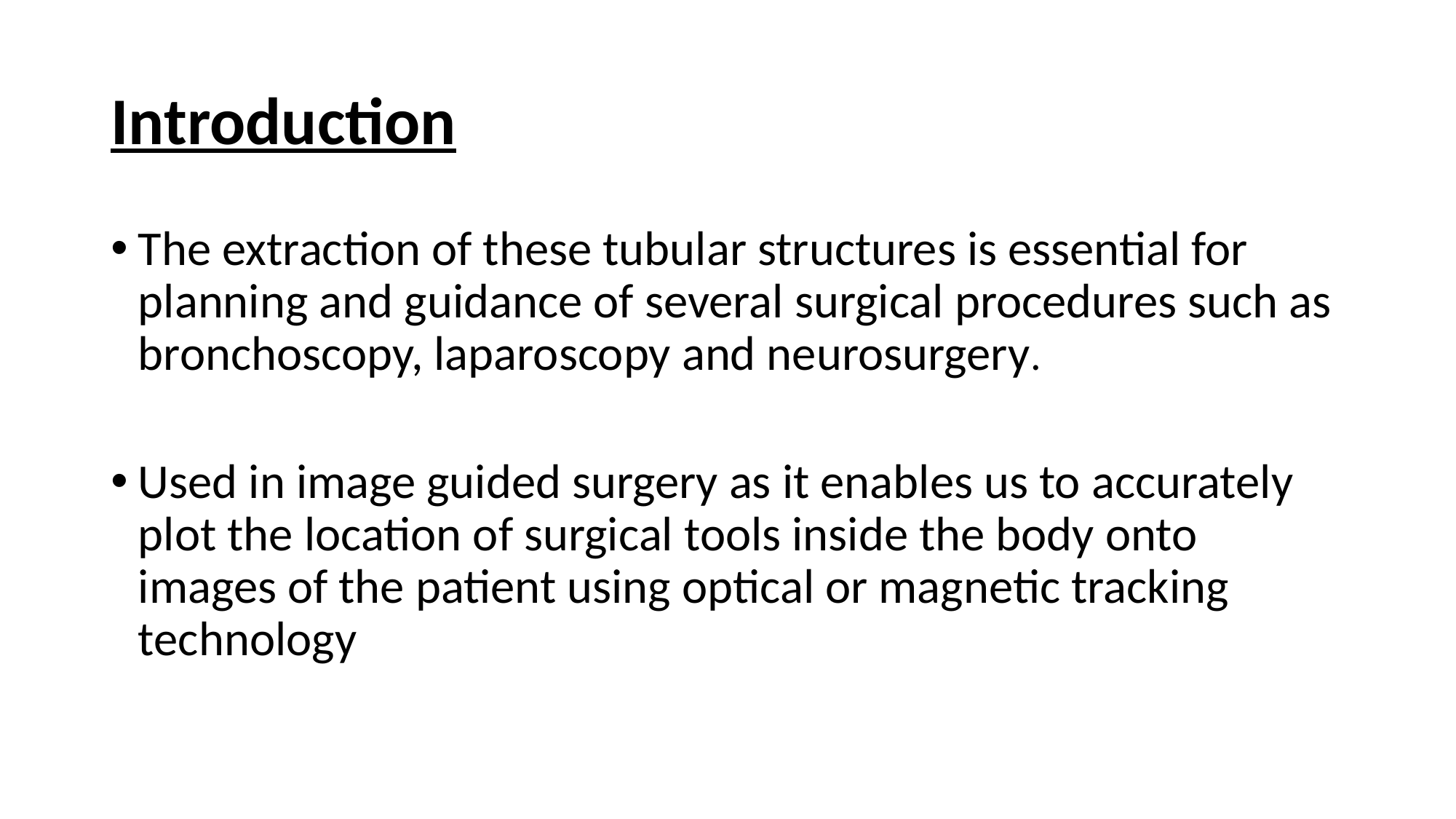

# Introduction
The extraction of these tubular structures is essential for planning and guidance of several surgical procedures such as bronchoscopy, laparoscopy and neurosurgery.

Used in image guided surgery as it enables us to accurately plot the location of surgical tools inside the body onto images of the patient using optical or magnetic tracking technology